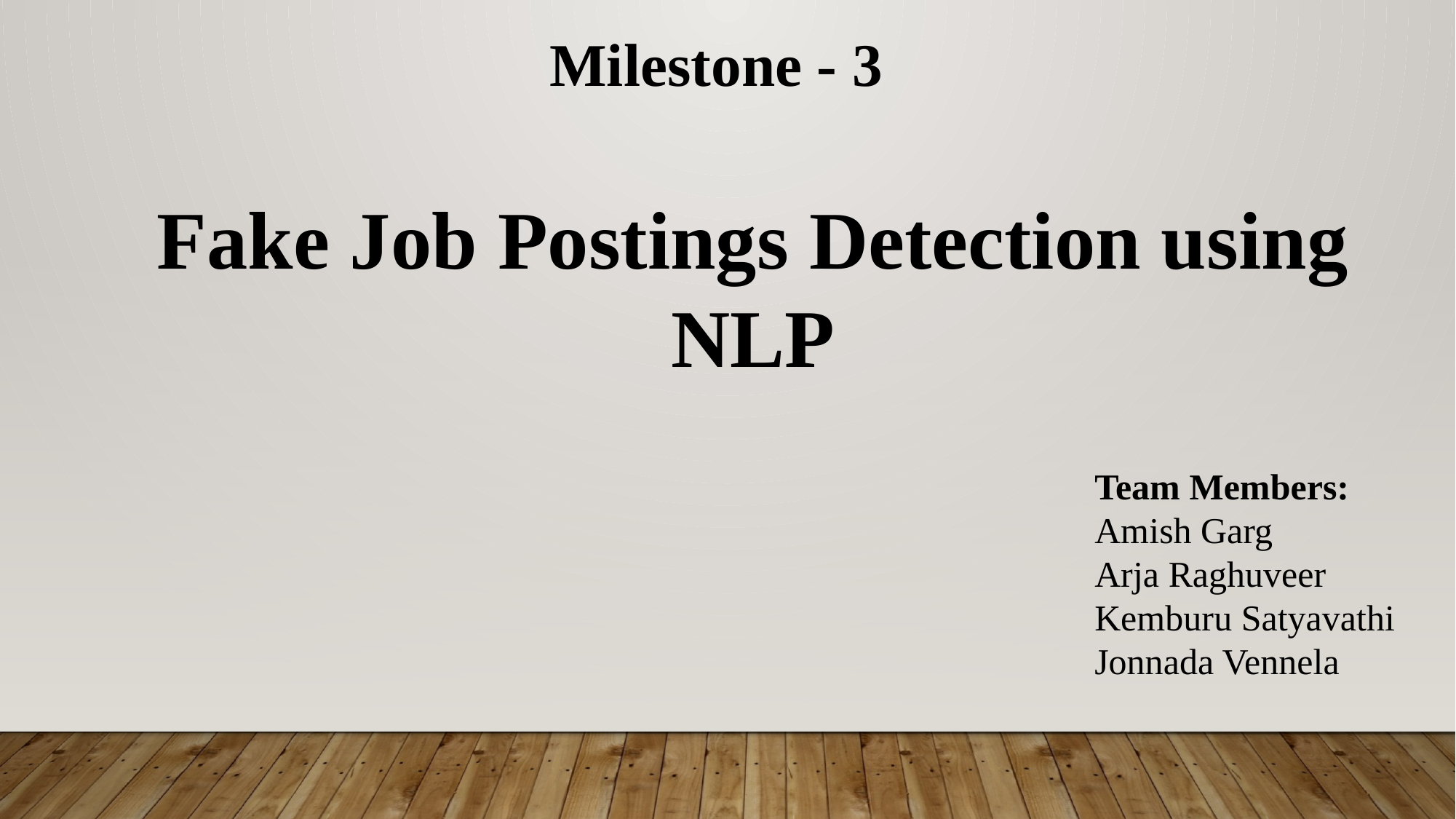

Milestone - 3
Fake Job Postings Detection using NLP
Team Members:
Amish Garg
Arja Raghuveer
Kemburu Satyavathi
Jonnada Vennela